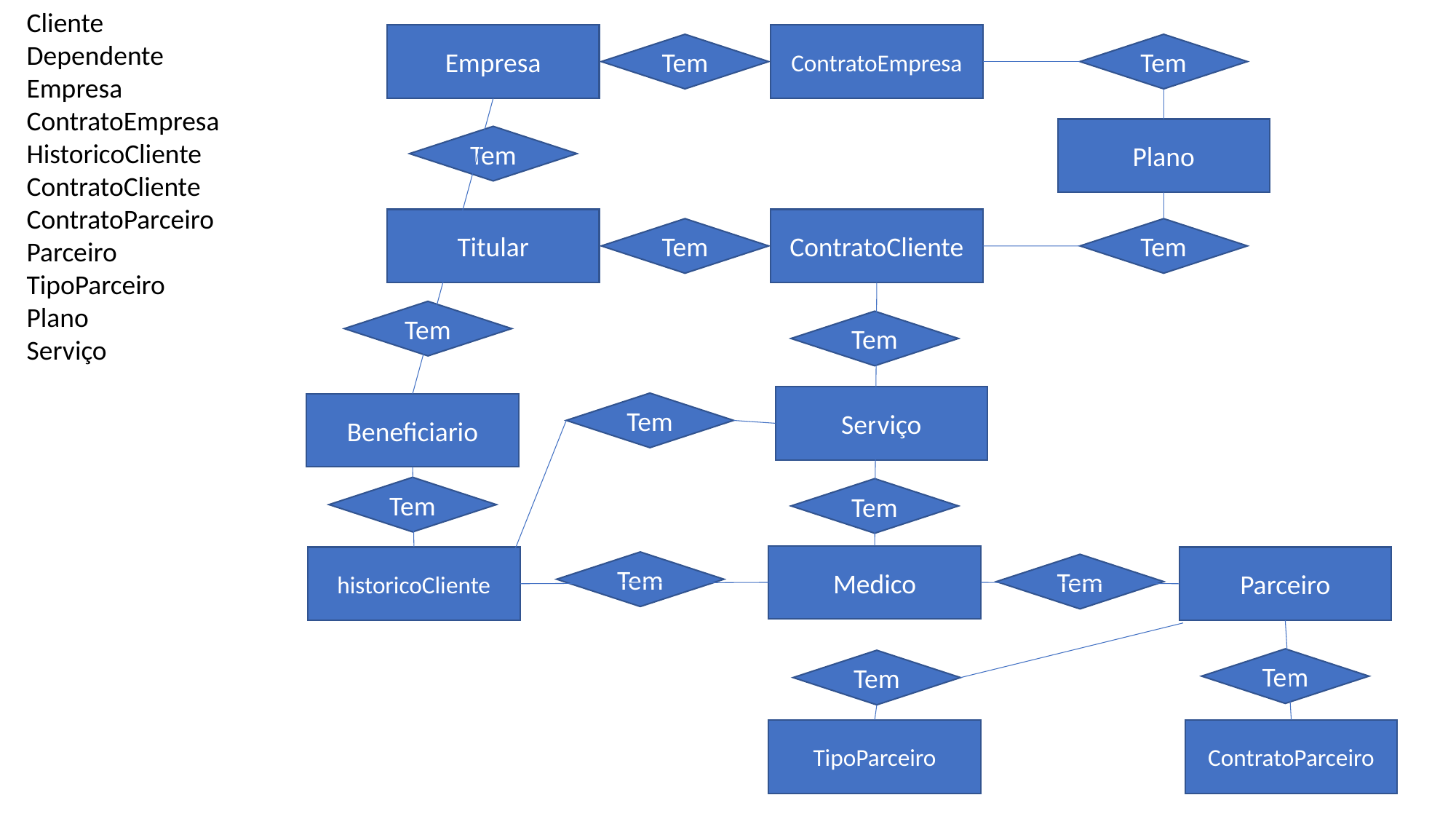

Cliente
Dependente
Empresa
ContratoEmpresa
HistoricoCliente
ContratoCliente
ContratoParceiro
Parceiro
TipoParceiro
Plano
Serviço
Empresa
ContratoEmpresa
Tem
Tem
Plano
Tem
Titular
ContratoCliente
Tem
Tem
Tem
Tem
Serviço
Tem
Beneficiario
Tem
Tem
Medico
historicoCliente
Parceiro
Tem
Tem
Tem
Tem
TipoParceiro
ContratoParceiro